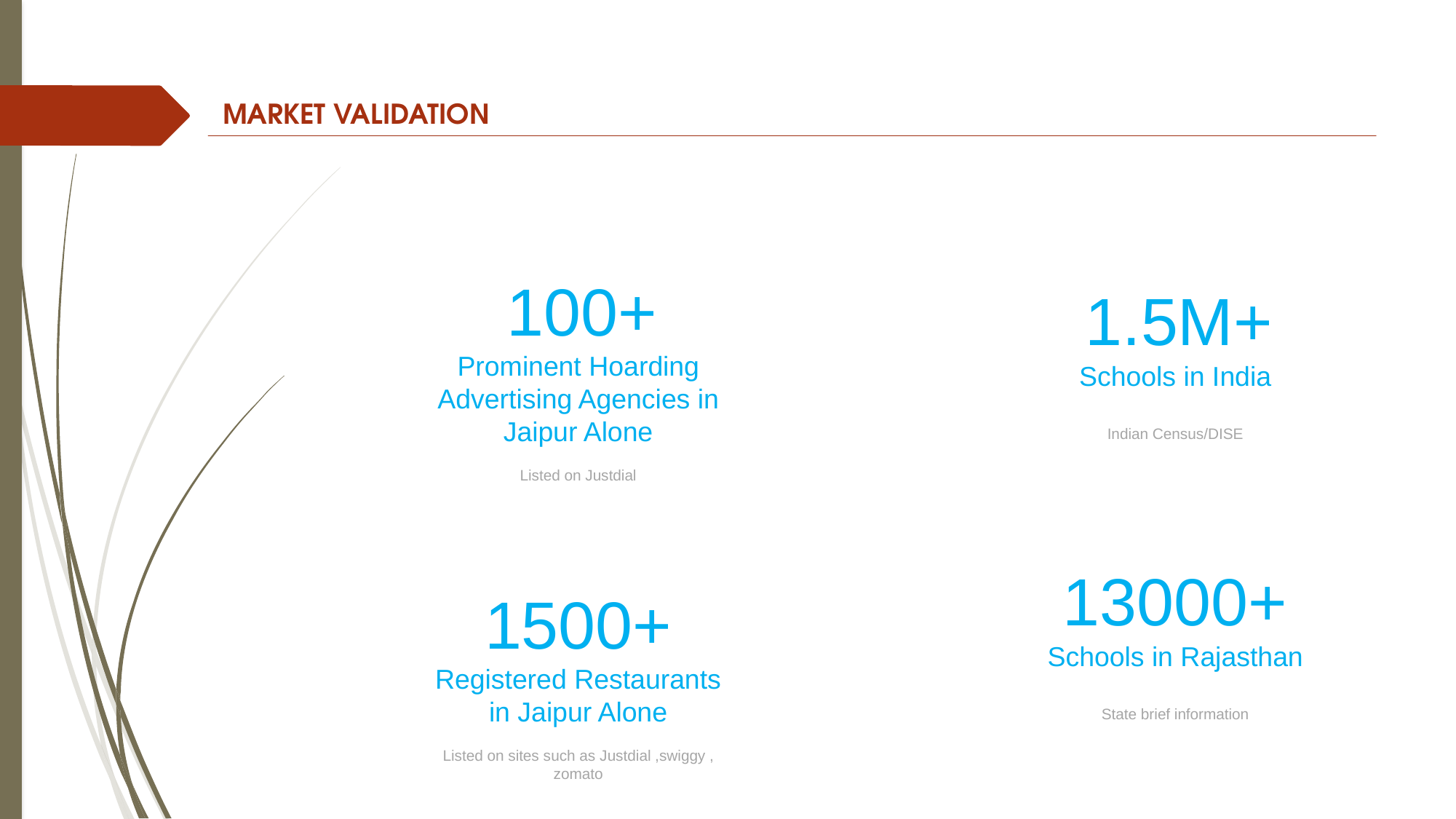

MARKET VALIDATION
 100+
Prominent Hoarding Advertising Agencies in Jaipur Alone

Listed on Justdial

1500+
Registered Restaurants in Jaipur Alone

Listed on sites such as Justdial ,swiggy , zomato

 1.5M+
Schools in India

Indian Census/DISE

13000+
Schools in Rajasthan

State brief information